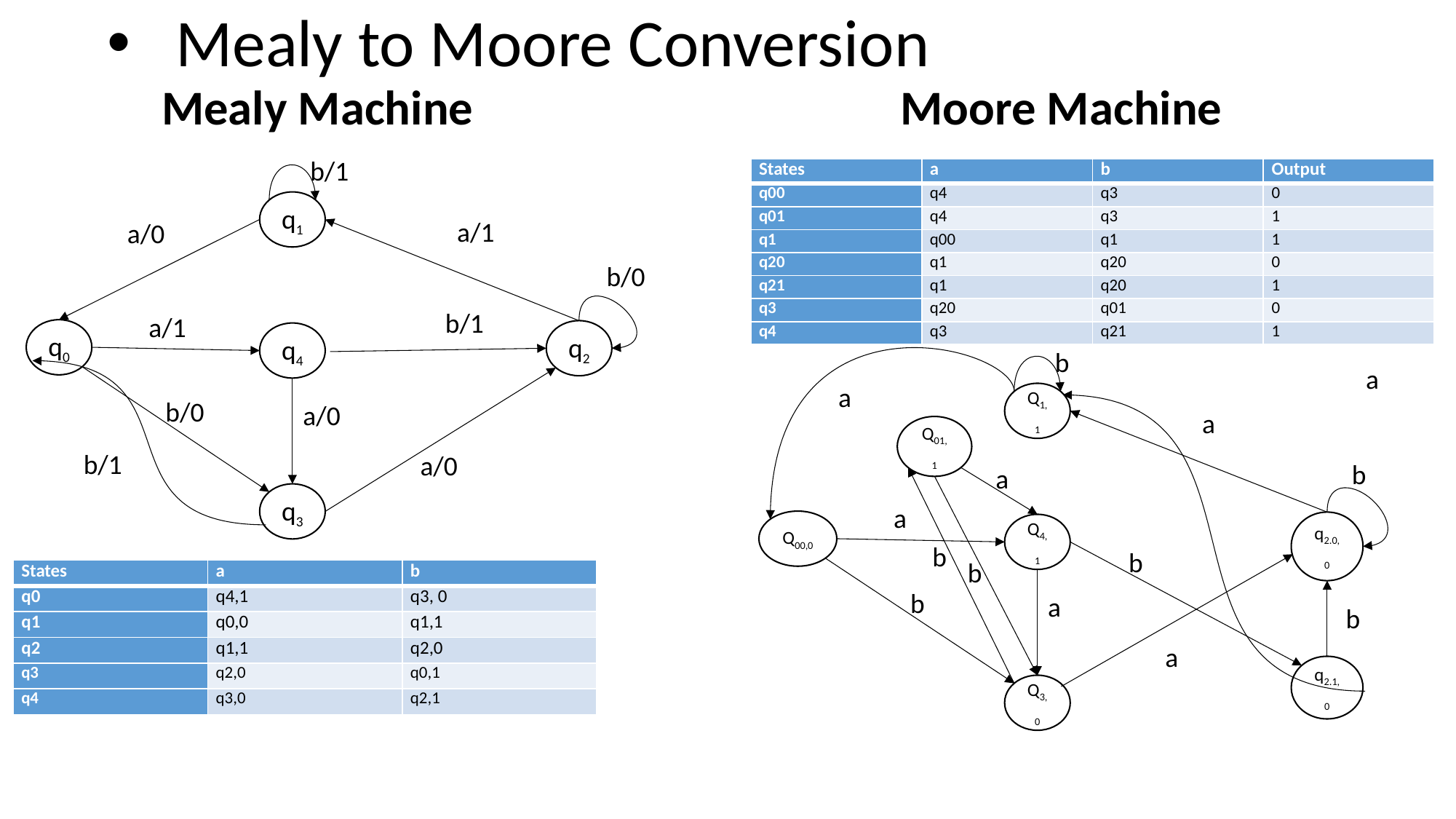

# Mealy to Moore Conversion
Mealy Machine
Moore Machine
b/1
| States | a | b | Output |
| --- | --- | --- | --- |
| q00 | q4 | q3 | 0 |
| q01 | q4 | q3 | 1 |
| q1 | q00 | q1 | 1 |
| q20 | q1 | q20 | 0 |
| q21 | q1 | q20 | 1 |
| q3 | q20 | q01 | 0 |
| q4 | q3 | q21 | 1 |
q1
a/1
a/0
b/0
b/1
a/1
q0
q2
q4
b
a
a
Q1,1
b/0
a/0
a
Q01, 1
b/1
a/0
b
a
q3
a
Q00,0
q2.0,0
Q4,1
b
b
b
| States | a | b |
| --- | --- | --- |
| q0 | q4,1 | q3, 0 |
| q1 | q0,0 | q1,1 |
| q2 | q1,1 | q2,0 |
| q3 | q2,0 | q0,1 |
| q4 | q3,0 | q2,1 |
b
a
b
a
q2.1,0
Q3,0